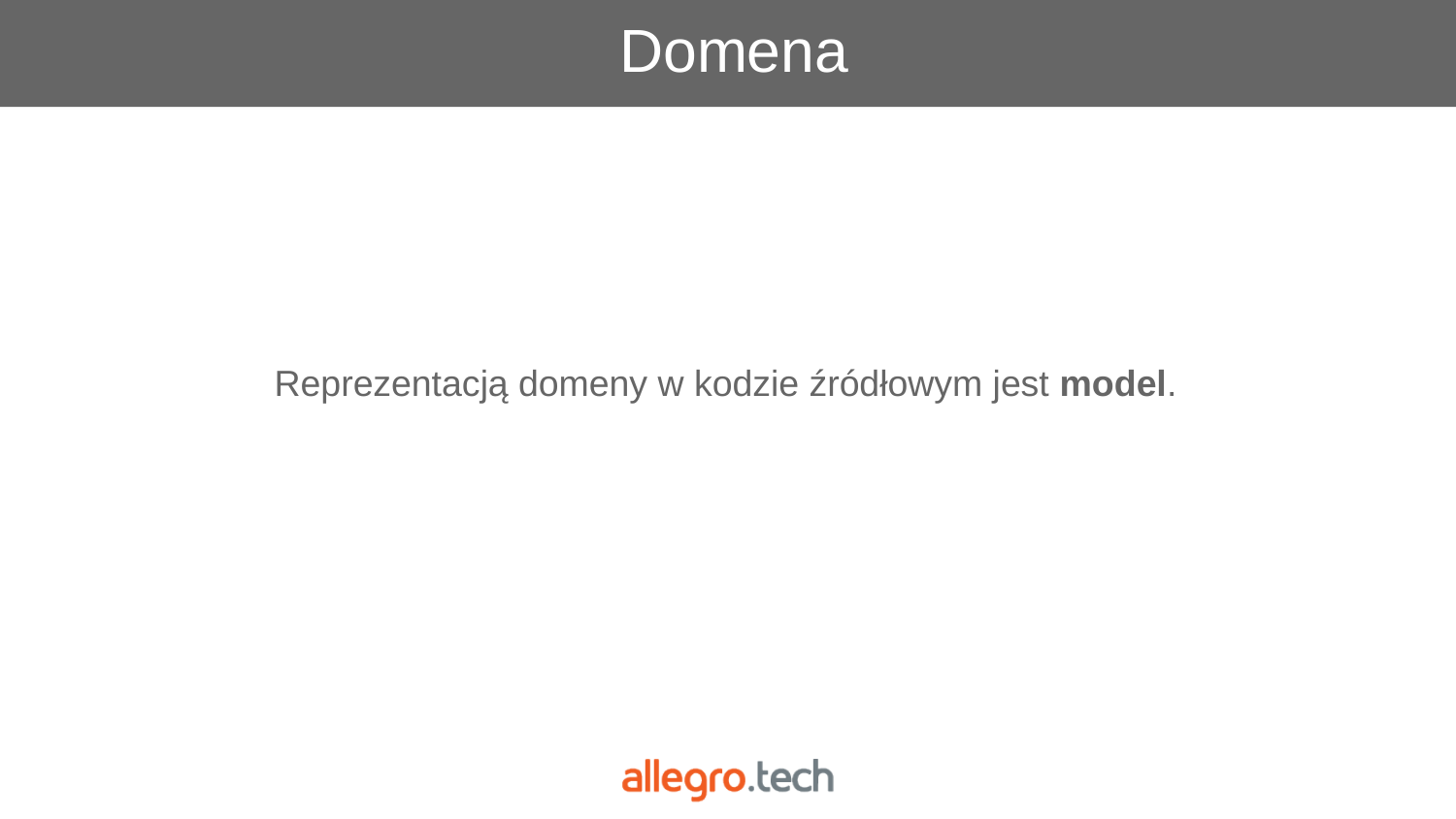

# Domena

Reprezentacją domeny w kodzie źródłowym jest model.